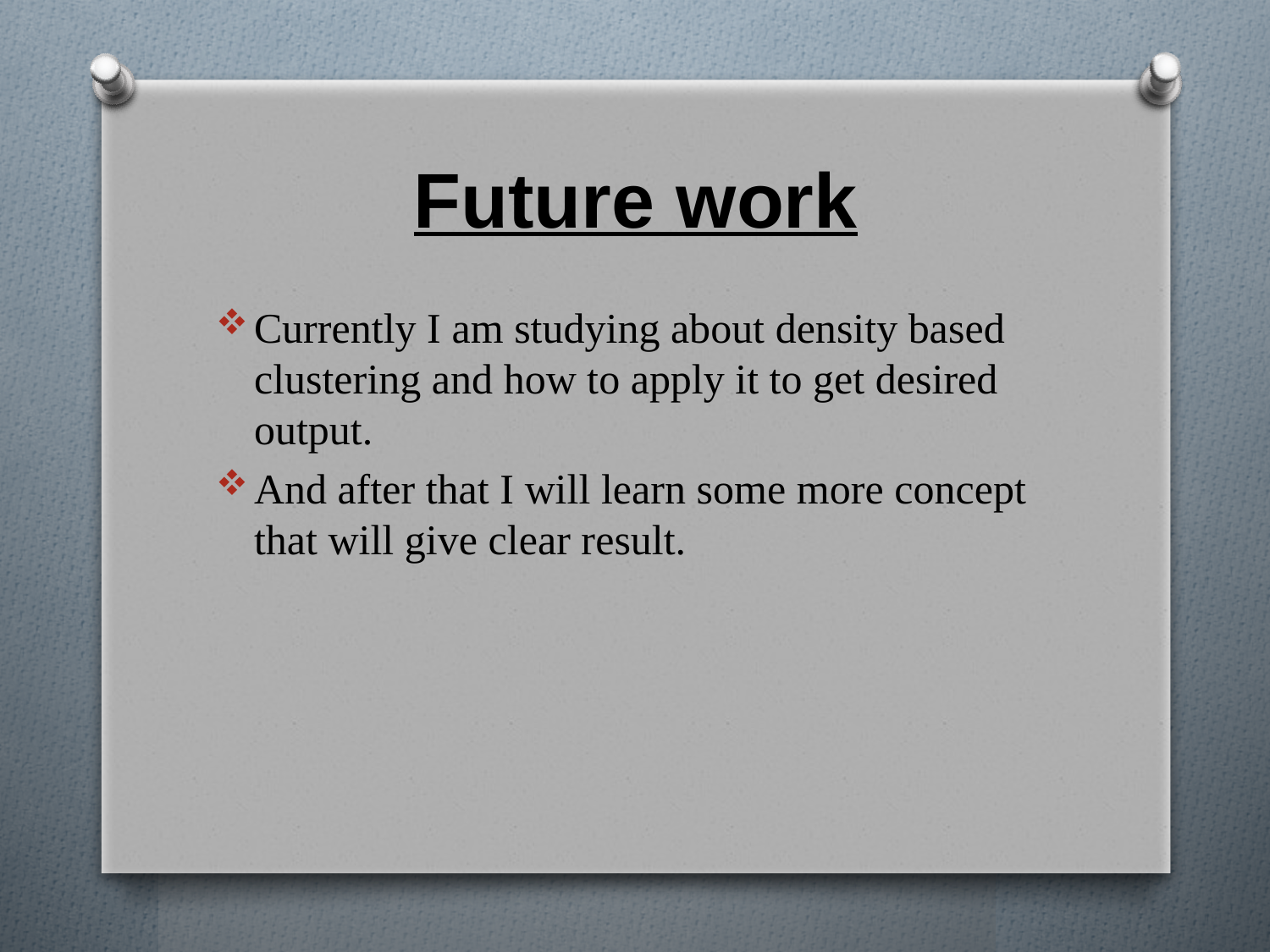

# Future work
Currently I am studying about density based clustering and how to apply it to get desired output.
And after that I will learn some more concept that will give clear result.